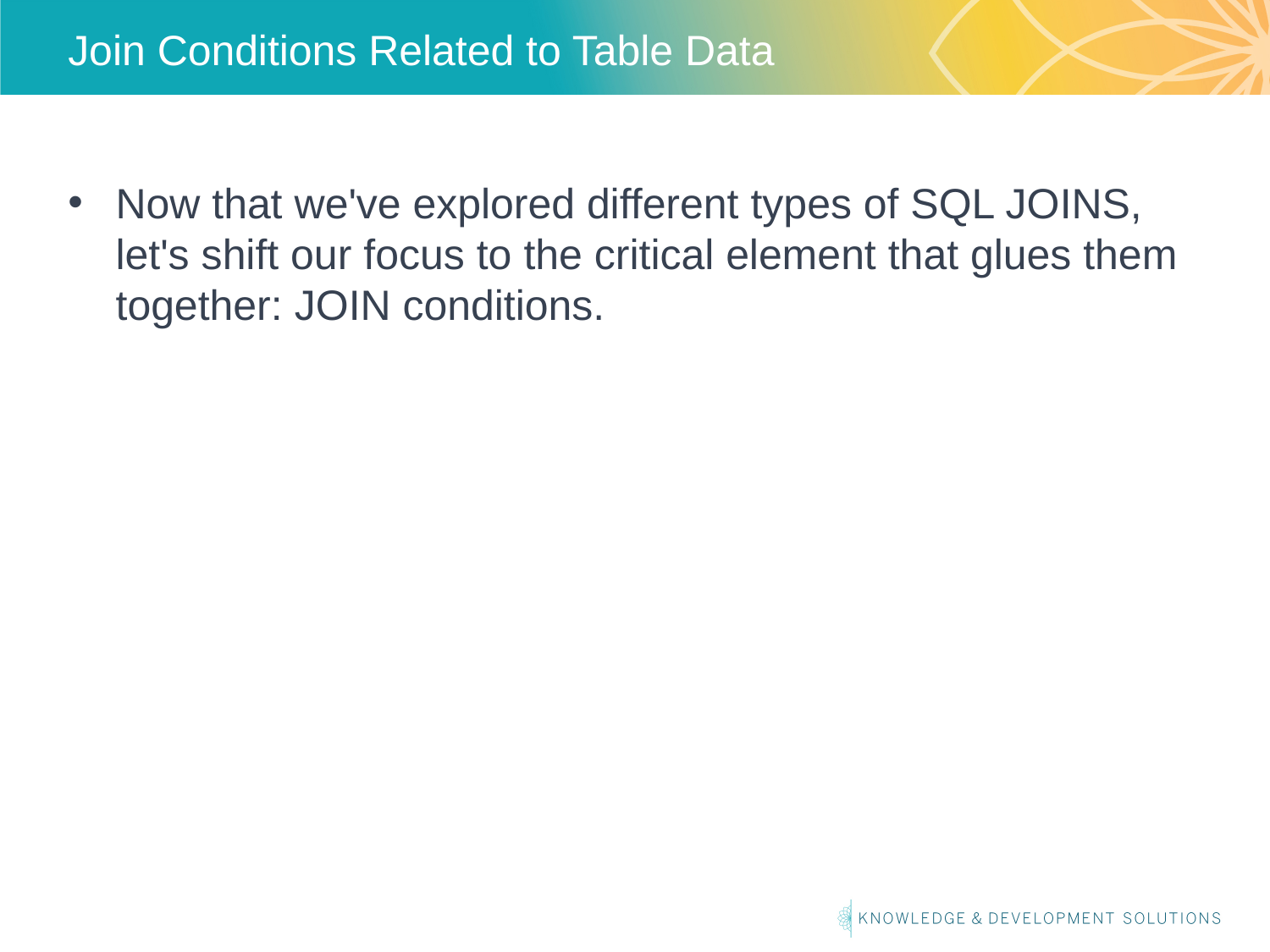

# Join Conditions Related to Table Data
Now that we've explored different types of SQL JOINS, let's shift our focus to the critical element that glues them together: JOIN conditions.